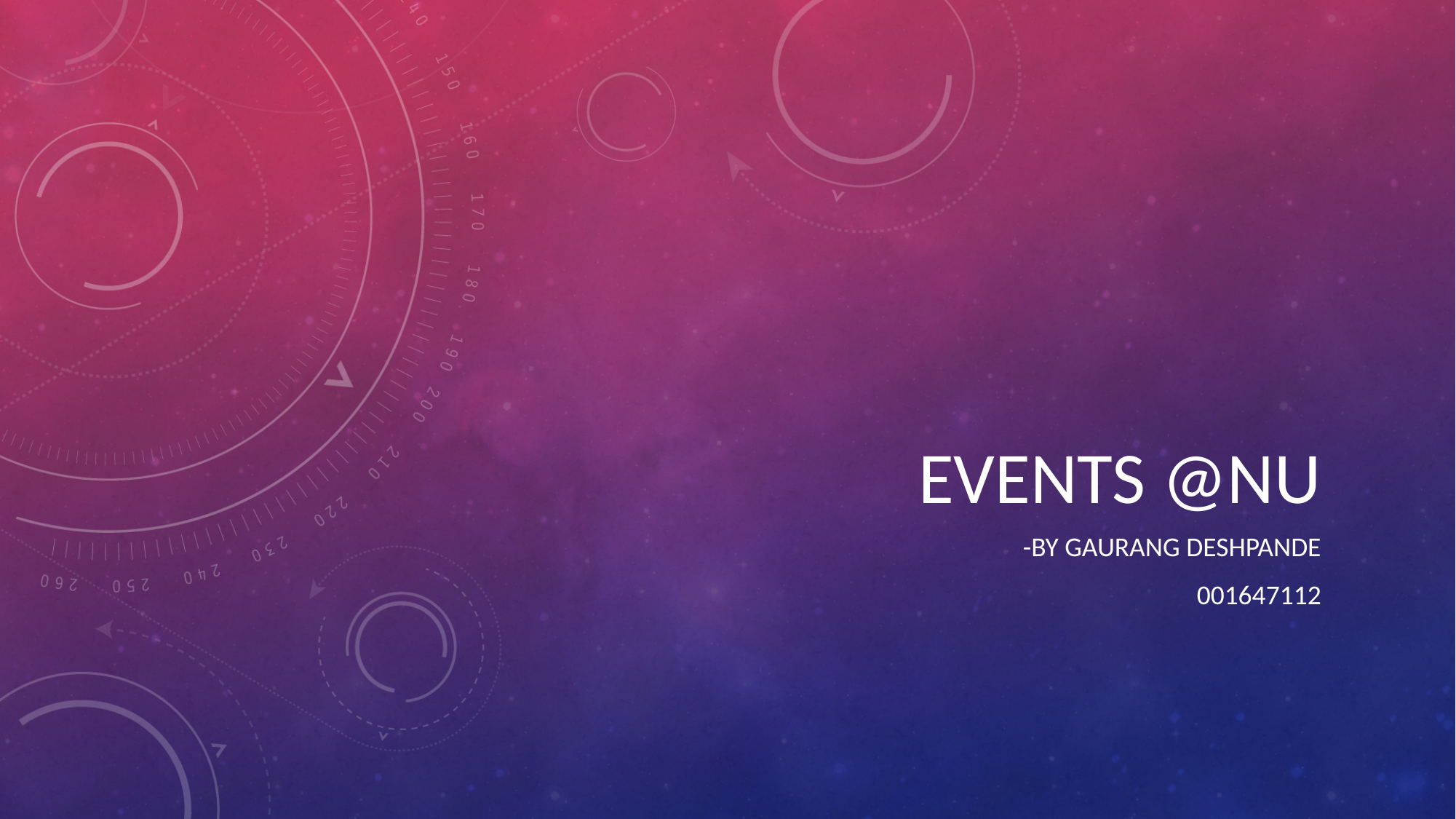

# Events @NU
-By Gaurang Deshpande
001647112